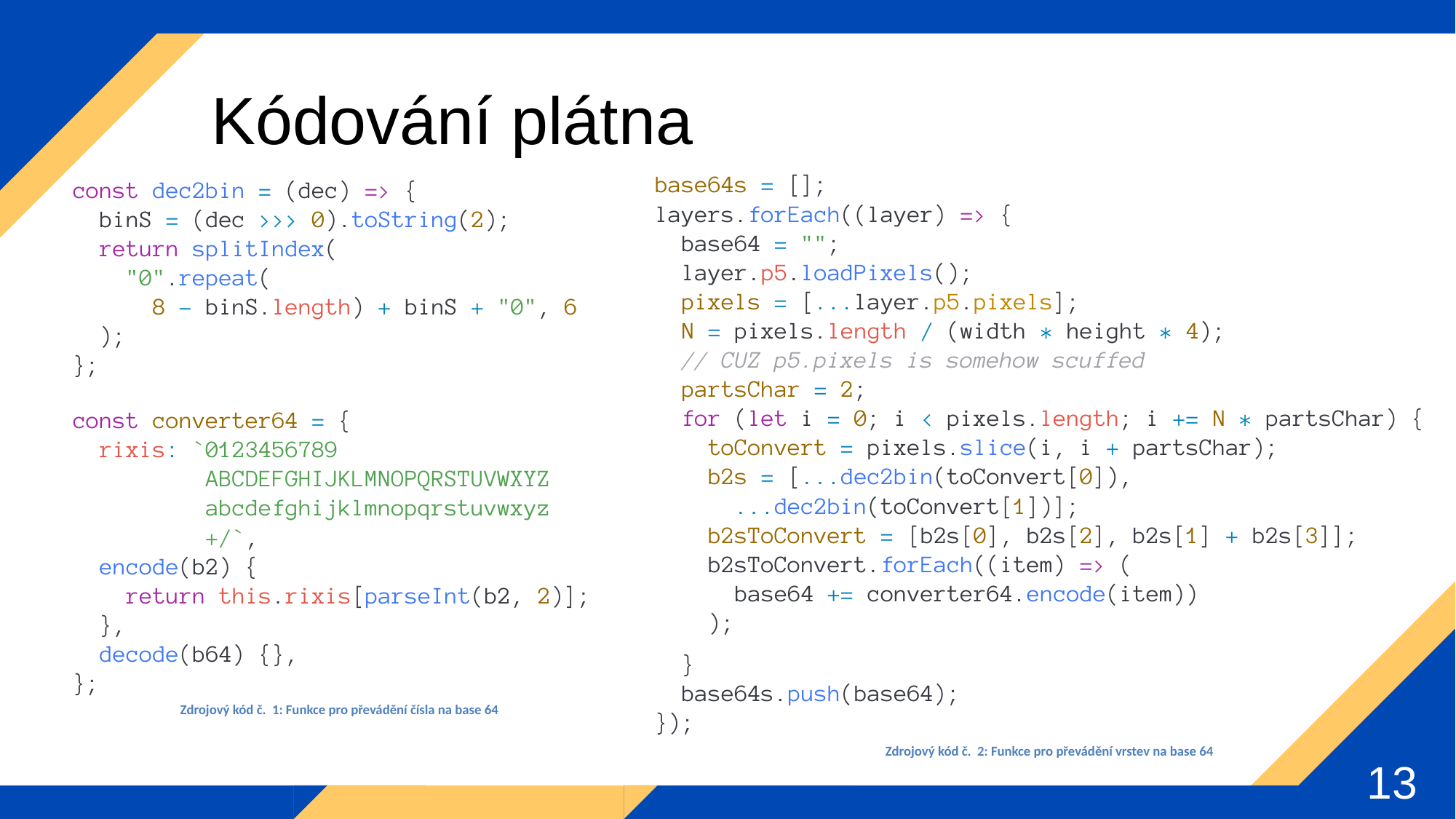

Kódování plátna
base64s = [];
layers.forEach((layer) => {
  base64 = "";
  layer.p5.loadPixels();
  pixels = [...layer.p5.pixels];
  N = pixels.length / (width * height * 4);
  // CUZ p5.pixels is somehow scuffed
  partsChar = 2;
  for (let i = 0; i < pixels.length; i += N * partsChar) {
    toConvert = pixels.slice(i, i + partsChar);
    b2s = [...dec2bin(toConvert[0]),
      ...dec2bin(toConvert[1])];
    b2sToConvert = [b2s[0], b2s[2], b2s[1] + b2s[3]];
    b2sToConvert.forEach((item) => (
      base64 += converter64.encode(item))
    );
  }
  base64s.push(base64);
});
const dec2bin = (dec) => {
  binS = (dec >>> 0).toString(2);
  return splitIndex(
    "0".repeat(
      8 - binS.length) + binS + "0", 6
  );
};
const converter64 = {
  rixis: `0123456789
          ABCDEFGHIJKLMNOPQRSTUVWXYZ
          abcdefghijklmnopqrstuvwxyz
          +/`,
  encode(b2) {
    return this.rixis[parseInt(b2, 2)];
  },
  decode(b64) {},
};
Zdrojový kód č.  1: Funkce pro převádění čísla na base 64
Zdrojový kód č.  2: Funkce pro převádění vrstev na base 64
13